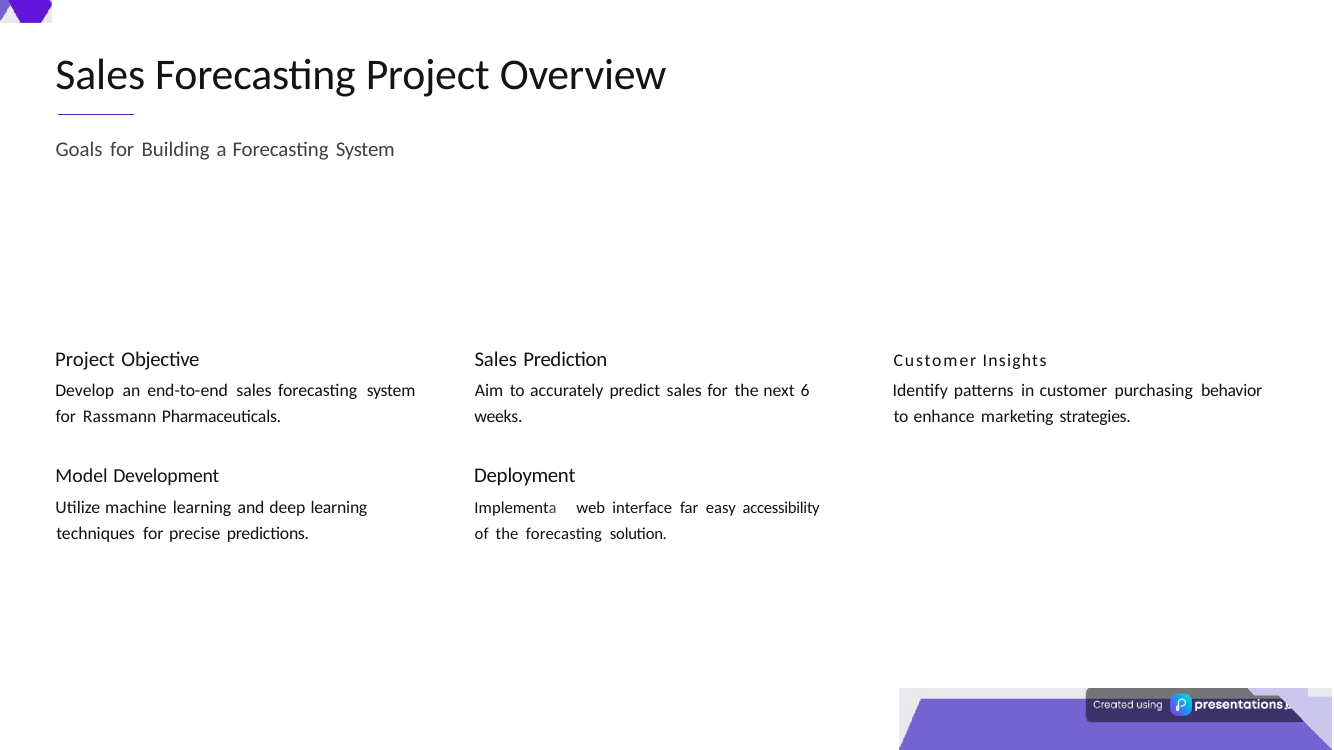

# Sales Forecasting Project Overview
Goals for Building a Forecasting System
Project Objective
Develop an end-to-end sales forecasting system for Rassmann Pharmaceuticals.
Sales Prediction
Aim to accurately predict sales for the next 6 weeks.
Customer Insights
Identify patterns in customer purchasing behavior to enhance marketing strategies.
Deployment
Implementa  web interface far easy accessibility of the forecasting solution.
Model Development
Utilize machine learning and deep learning techniques for precise predictions.